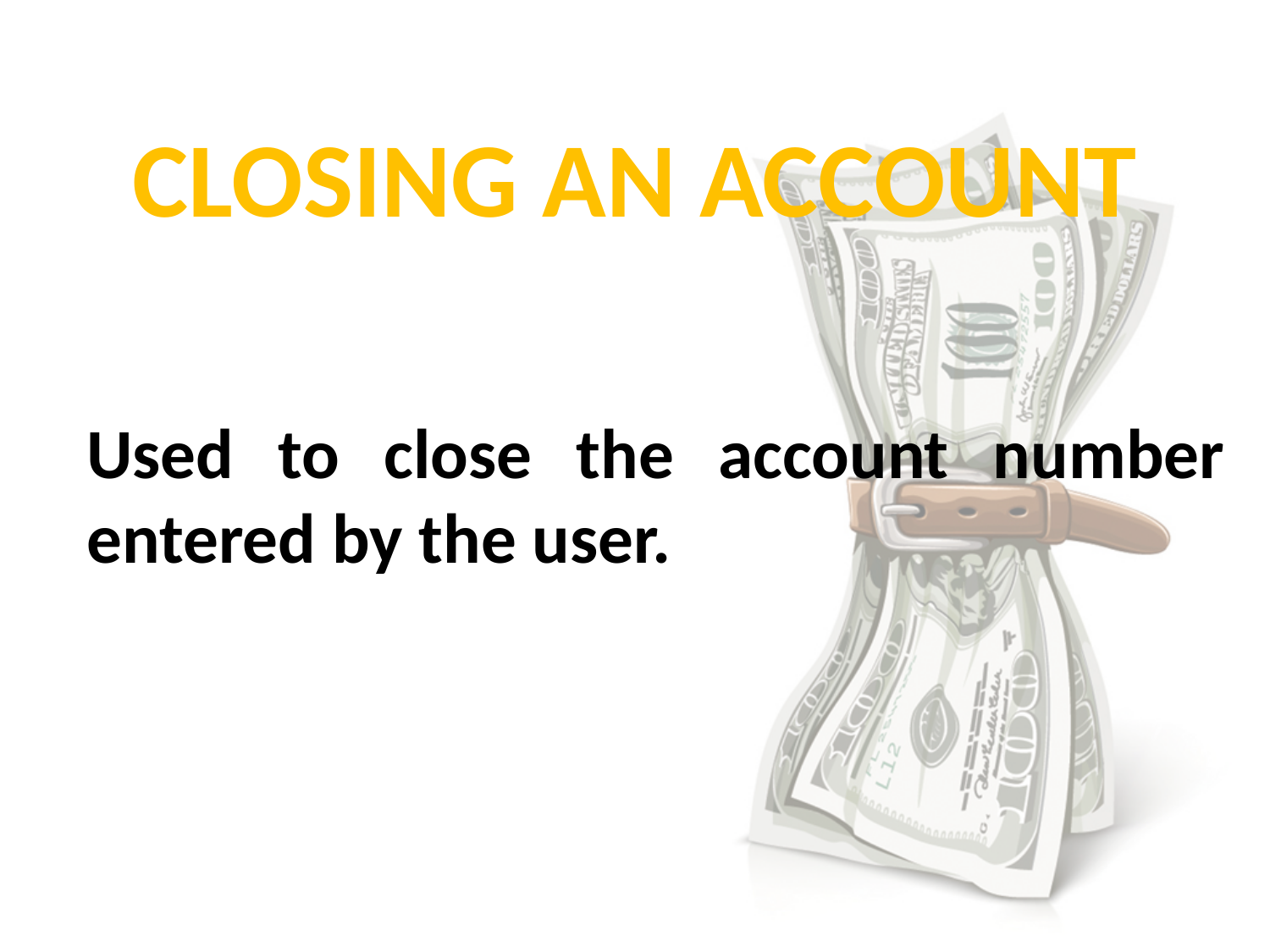

# CLOSING AN ACCOUNT
Used to close the account number entered by the user.